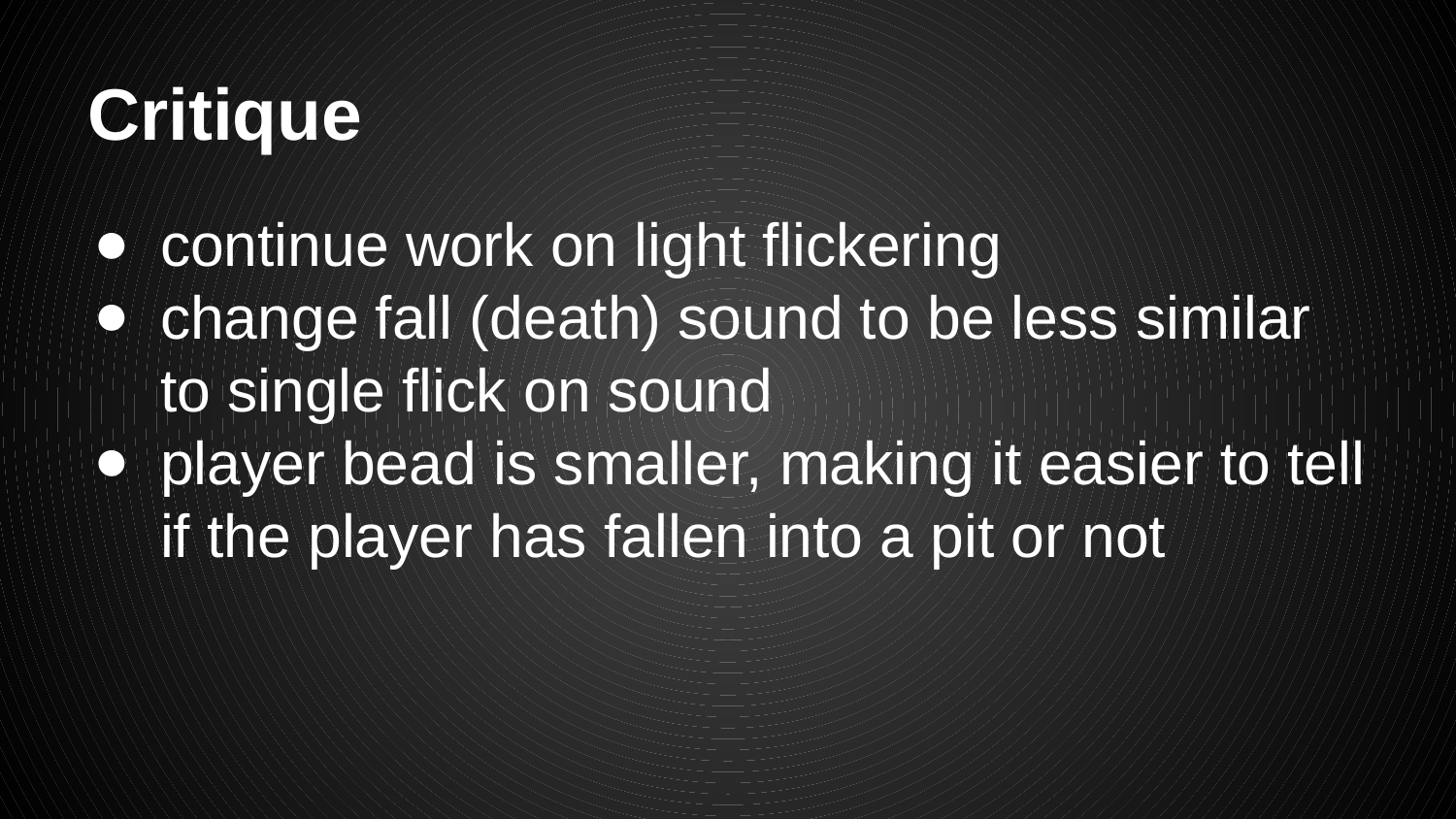

# Critique
continue work on light flickering
change fall (death) sound to be less similar to single flick on sound
player bead is smaller, making it easier to tell if the player has fallen into a pit or not